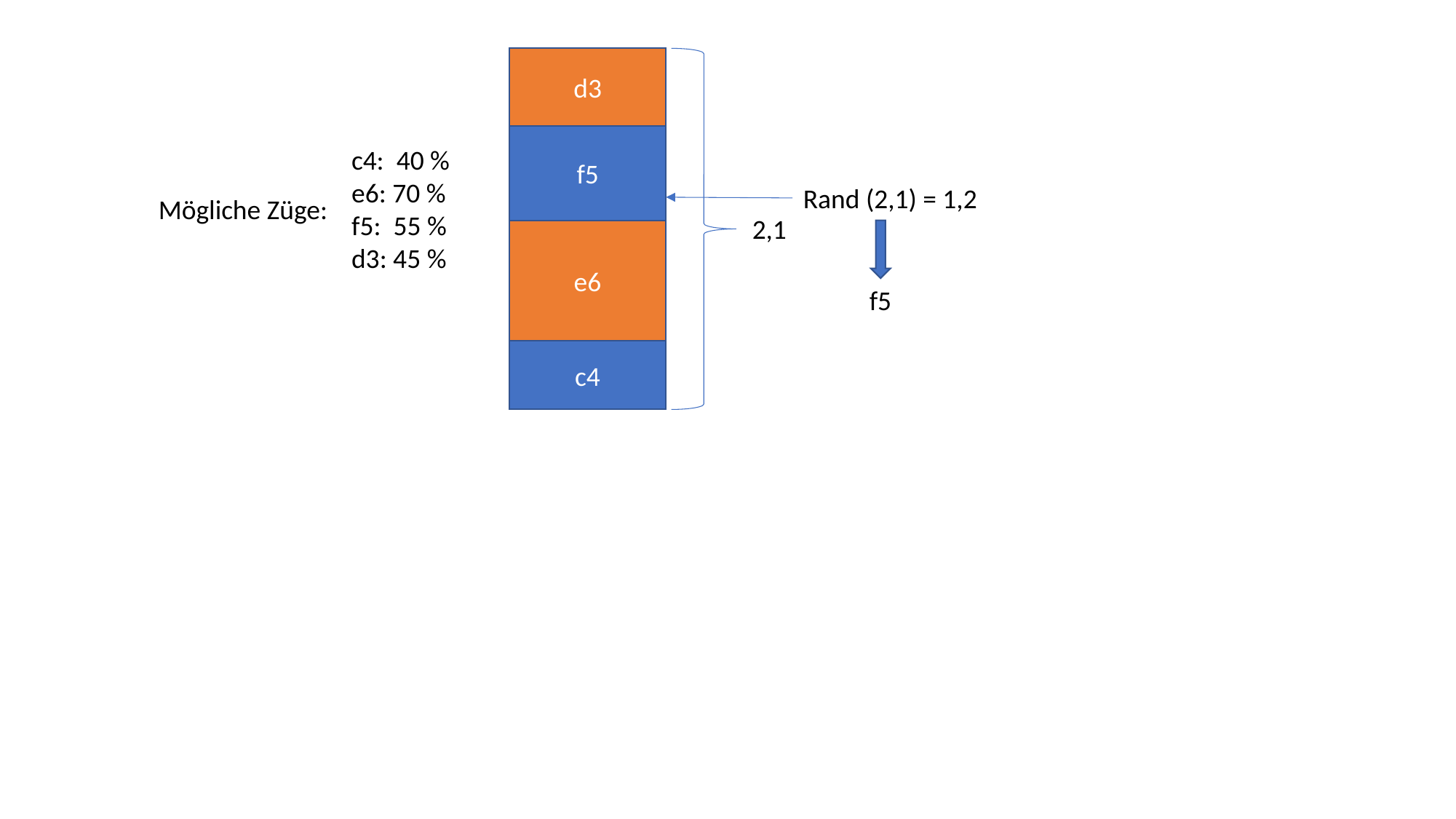

d3

f5
c4:  40 %
e6: 70 %
f5:  55 %
d3: 45 %
Rand (2,1) = 1,2
Mögliche Züge:
2,1
e6

f5
c4